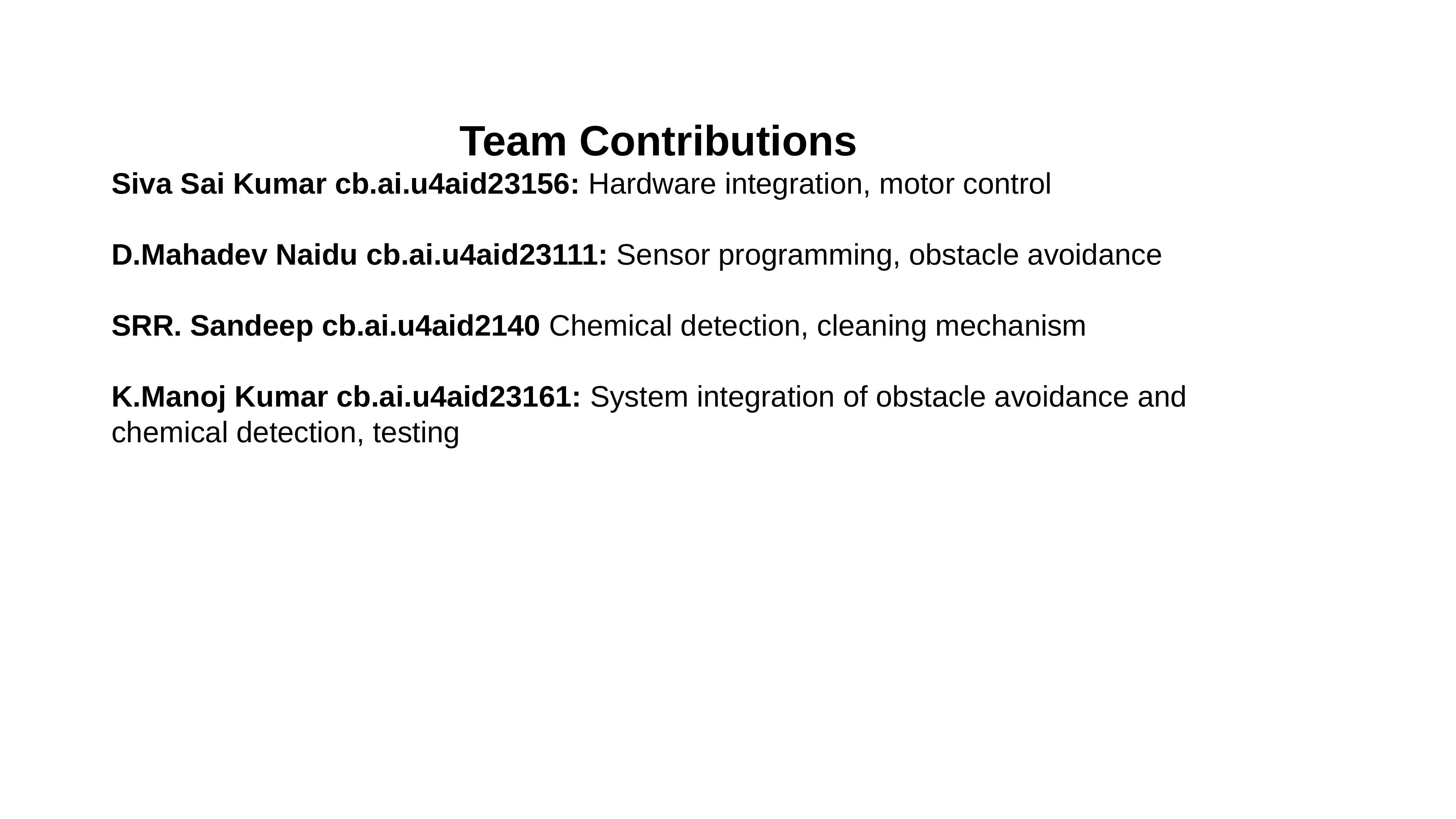

Team Contributions
Siva Sai Kumar cb.ai.u4aid23156: Hardware integration, motor control

D.Mahadev Naidu cb.ai.u4aid23111: Sensor programming, obstacle avoidance

SRR. Sandeep cb.ai.u4aid2140 Chemical detection, cleaning mechanism

K.Manoj Kumar cb.ai.u4aid23161: System integration of obstacle avoidance and chemical detection, testing